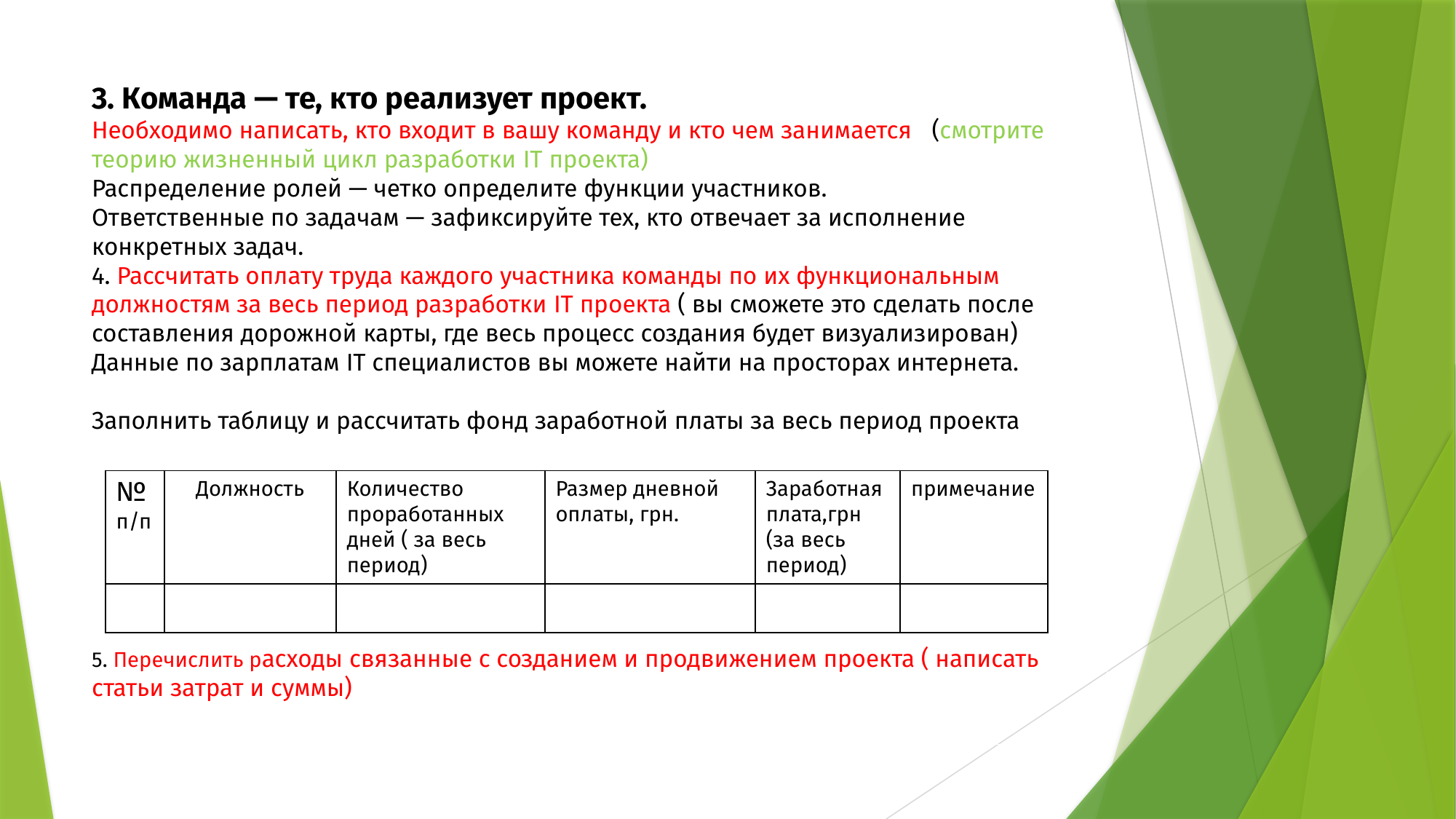

# 3. Команда — те, кто реализует проект. Необходимо написать, кто входит в вашу команду и кто чем занимается   (смотрите теорию жизненный цикл разработки IT проекта) Распределение ролей — четко определите функции участников. Ответственные по задачам — зафиксируйте тех, кто отвечает за исполнение конкретных задач. 4. Рассчитать оплату труда каждого участника команды по их функциональным должностям за весь период разработки IT проекта ( вы сможете это сделать после составления дорожной карты, где весь процесс создания будет визуализирован) Данные по зарплатам IT специалистов вы можете найти на просторах интернета. Заполнить таблицу и рассчитать фонд заработной платы за весь период проекта 5. Перечислить расходы связанные с созданием и продвижением проекта ( написать       статьи затрат и суммы)
| № п/п | Должность | Количество проработанных дней ( за весь период) | Размер дневной оплаты, грн. | Заработная плата,грн (за весь период) | примечание |
| --- | --- | --- | --- | --- | --- |
|  |  |  |  |  |  |